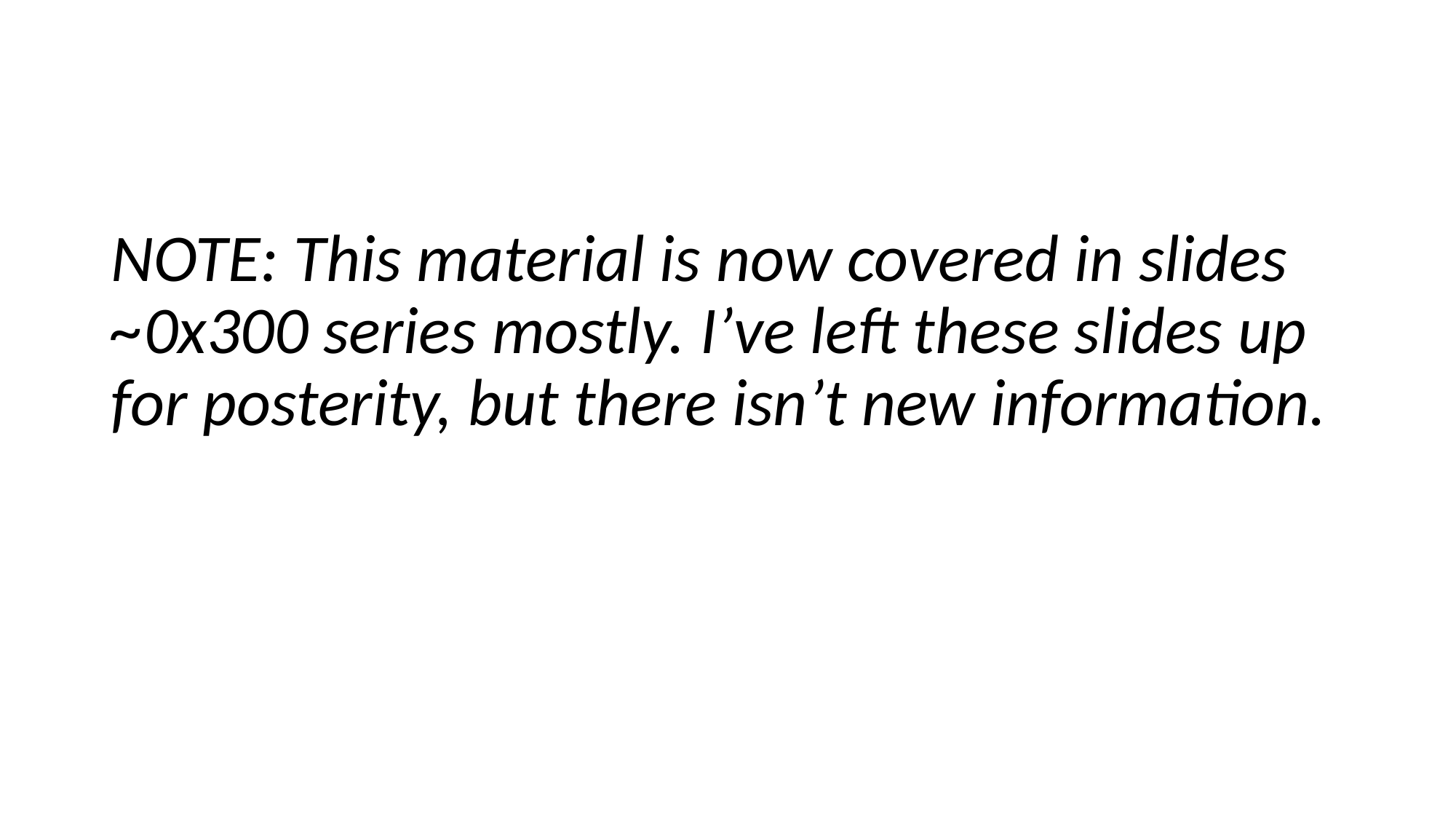

NOTE: This material is now covered in slides ~0x300 series mostly. I’ve left these slides up for posterity, but there isn’t new information.